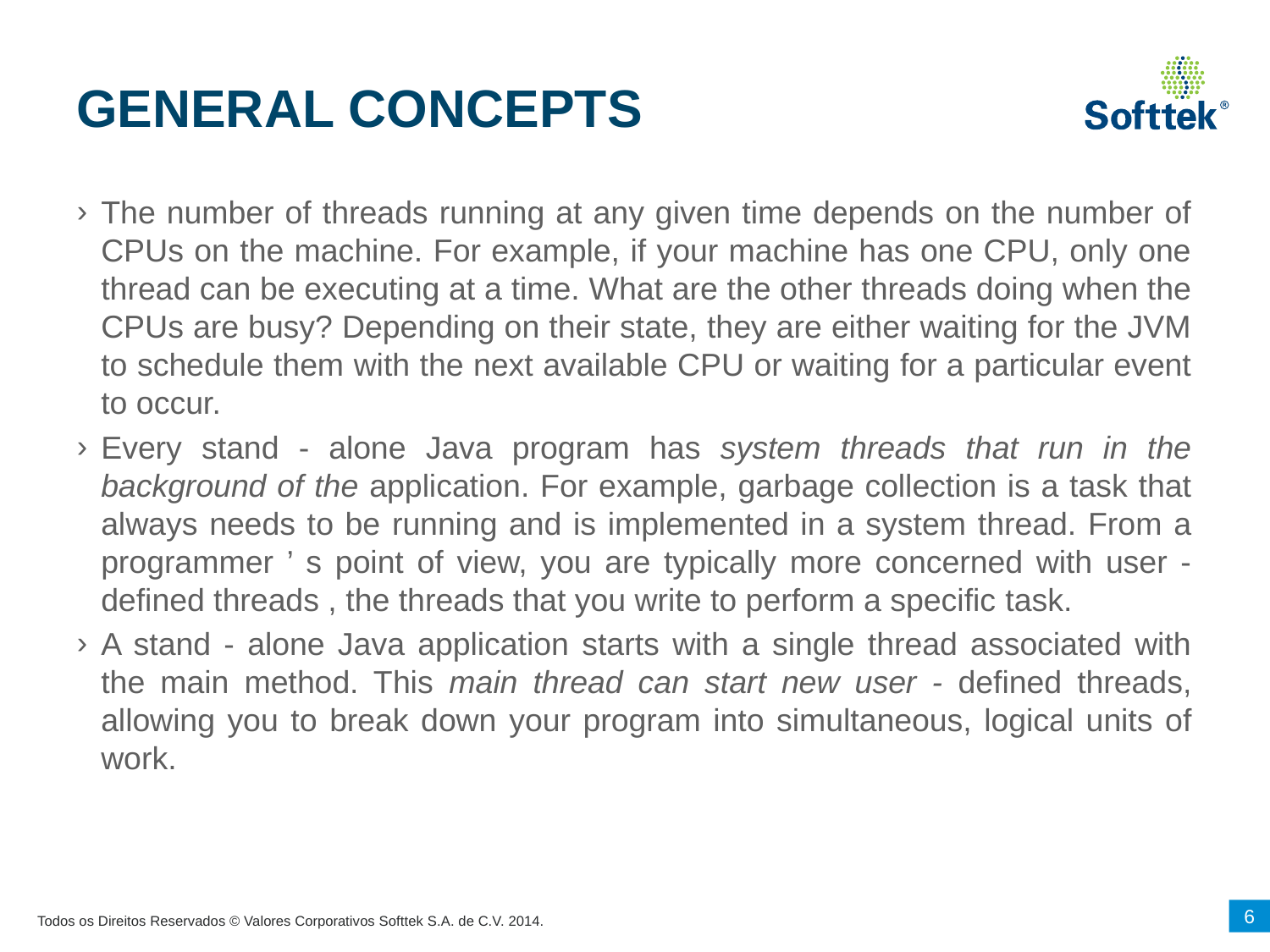

# GENERAL CONCEPTS
The number of threads running at any given time depends on the number of CPUs on the machine. For example, if your machine has one CPU, only one thread can be executing at a time. What are the other threads doing when the CPUs are busy? Depending on their state, they are either waiting for the JVM to schedule them with the next available CPU or waiting for a particular event to occur.
Every stand - alone Java program has system threads that run in the background of the application. For example, garbage collection is a task that always needs to be running and is implemented in a system thread. From a programmer ’ s point of view, you are typically more concerned with user - defined threads , the threads that you write to perform a specific task.
A stand - alone Java application starts with a single thread associated with the main method. This main thread can start new user - defined threads, allowing you to break down your program into simultaneous, logical units of work.

6